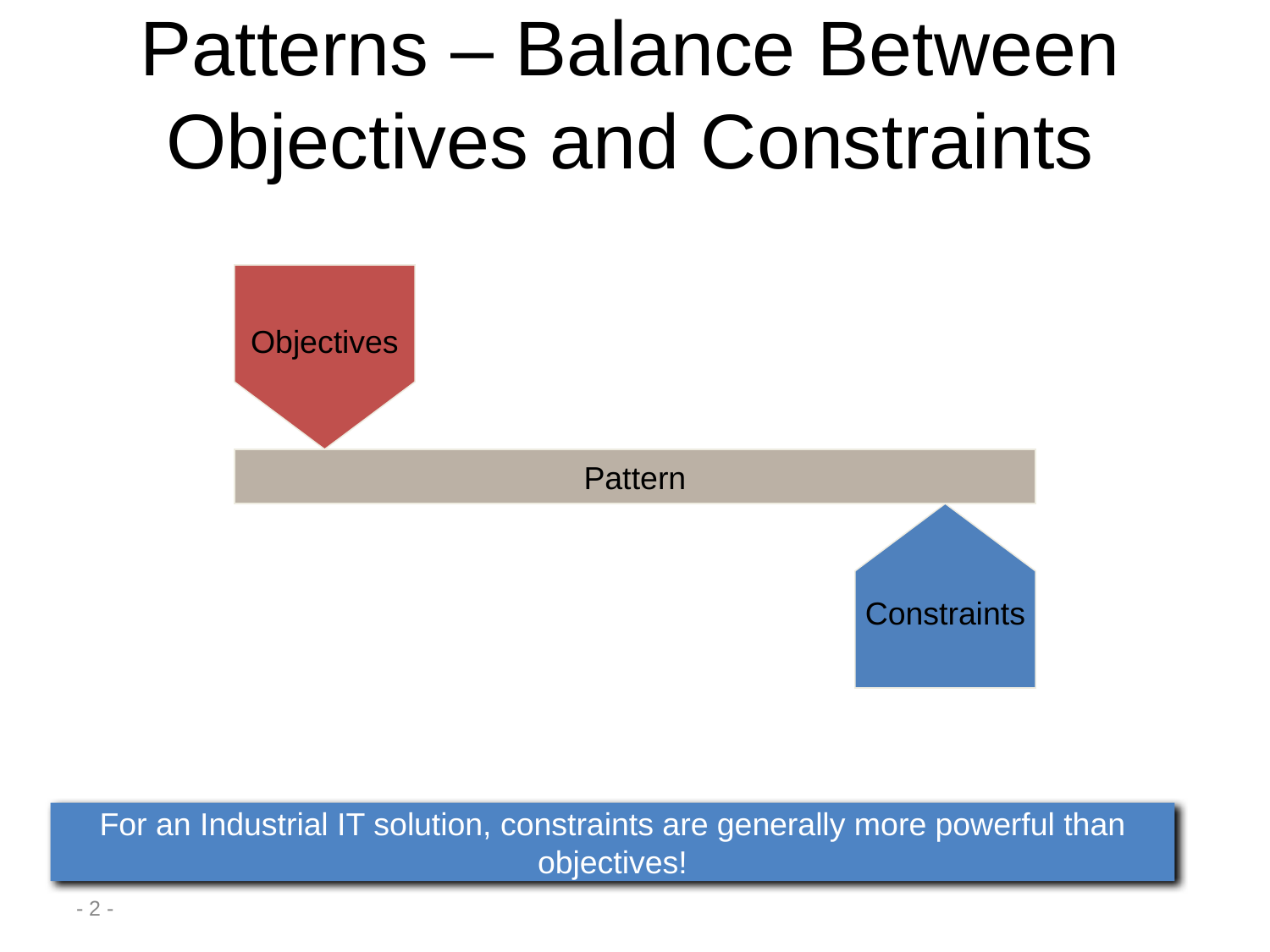

# Patterns – Balance Between Objectives and Constraints
Objectives

Pattern

Constraints
For an Industrial IT solution, constraints are generally more powerful than objectives!
- 2 -